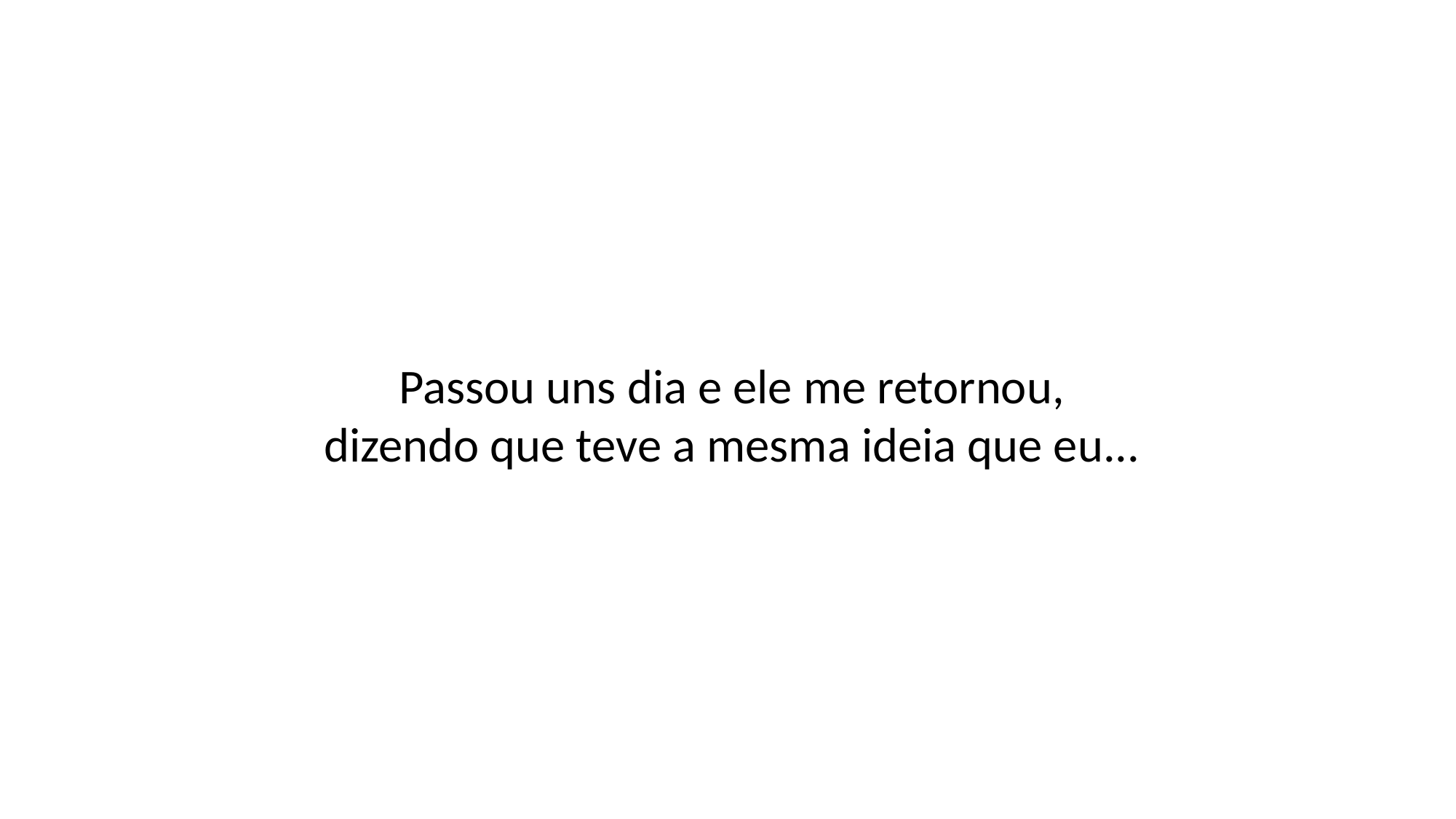

Passou uns dia e ele me retornou, dizendo que teve a mesma ideia que eu...